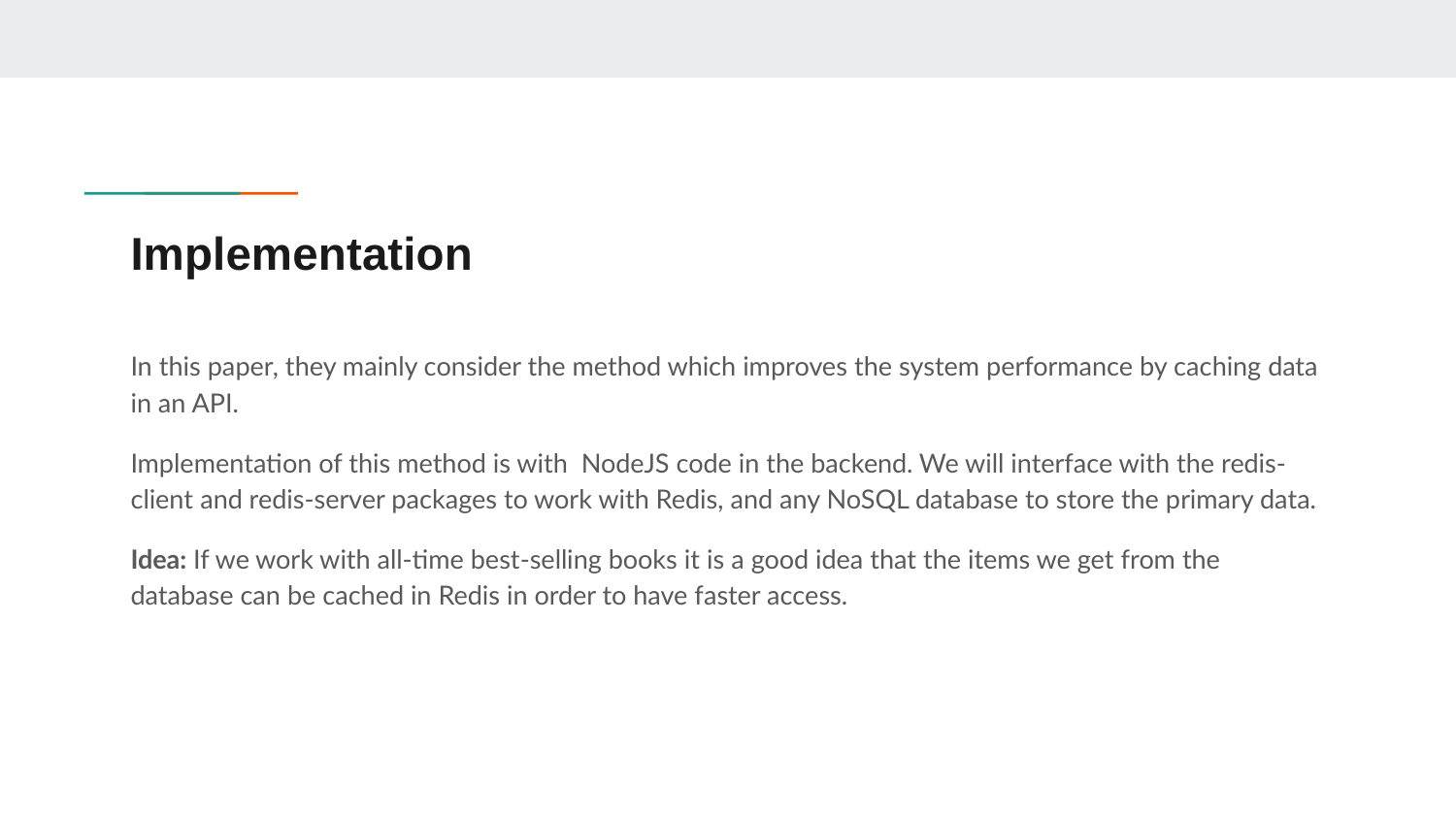

# Implementation
In this paper, they mainly consider the method which improves the system performance by caching data in an API.
Implementation of this method is with  NodeJS code in the backend. We will interface with the redis-client and redis-server packages to work with Redis, and any NoSQL database to store the primary data.
Idea: If we work with all-time best-selling books it is a good idea that the items we get from the database can be cached in Redis in order to have faster access.